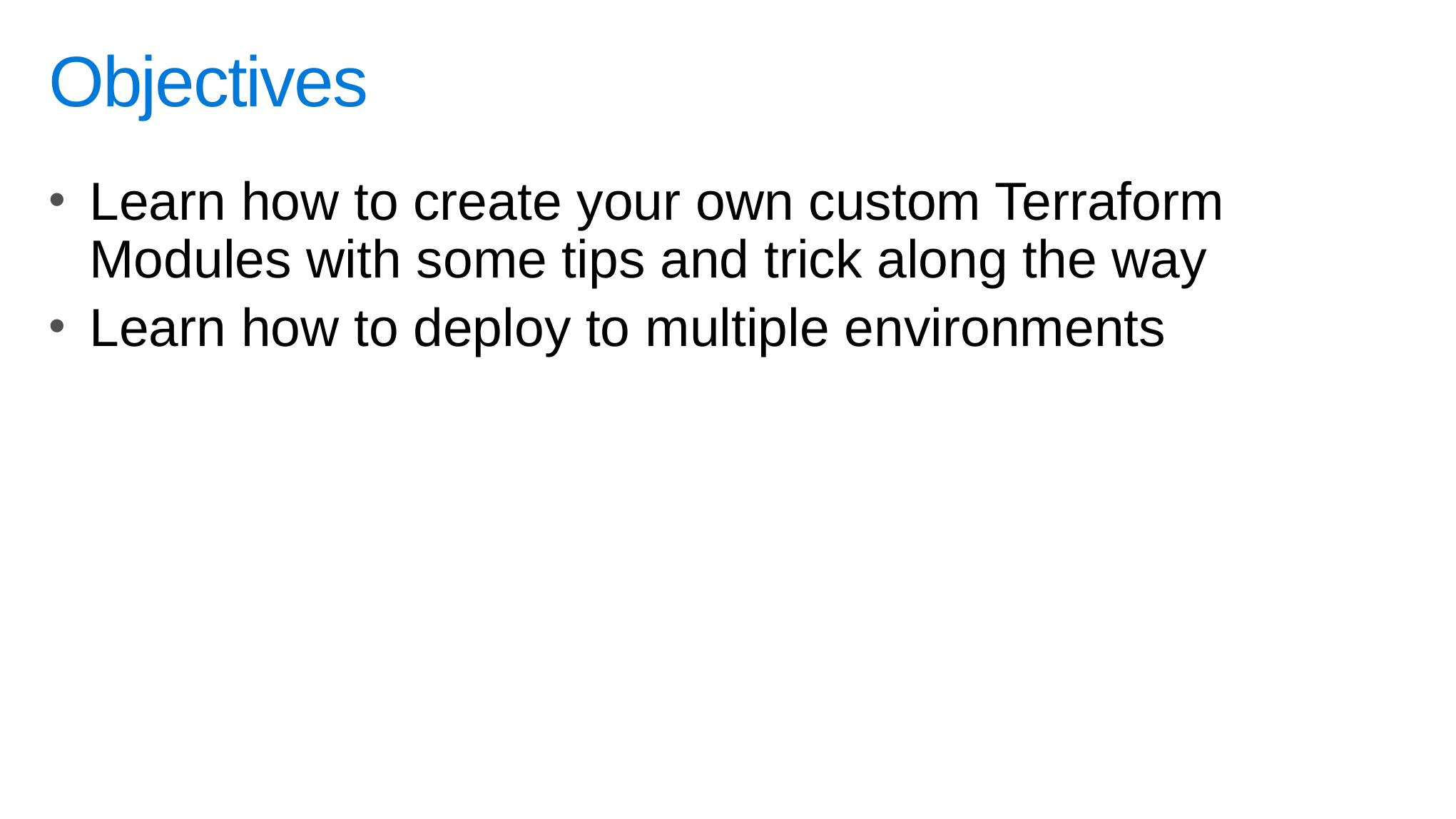

# Objectives
Learn how to create your own custom Terraform Modules with some tips and trick along the way
Learn how to deploy to multiple environments